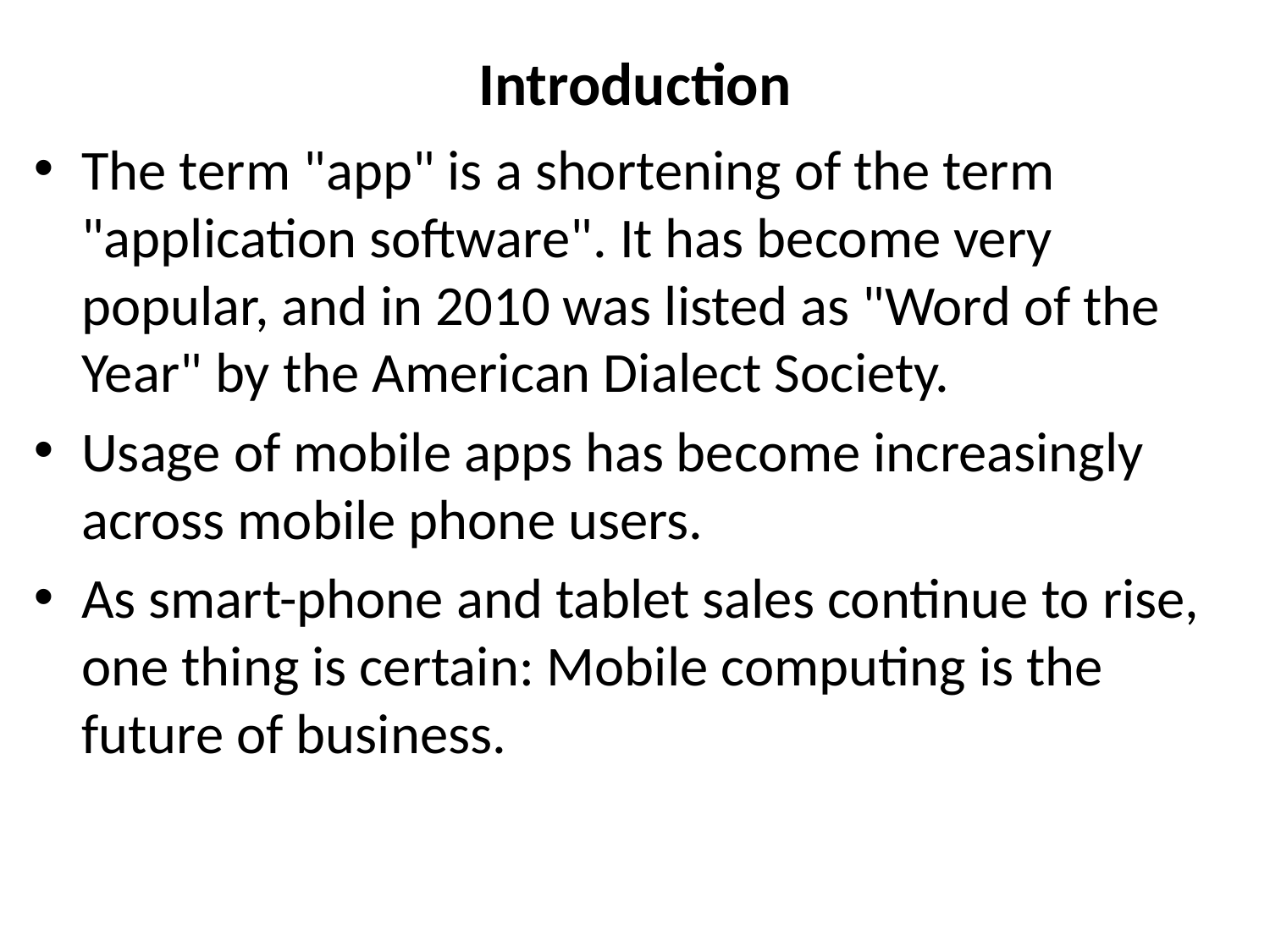

# Introduction
The term "app" is a shortening of the term "application software". It has become very popular, and in 2010 was listed as "Word of the Year" by the American Dialect Society.
Usage of mobile apps has become increasingly across mobile phone users.
As smart-phone and tablet sales continue to rise, one thing is certain: Mobile computing is the future of business.